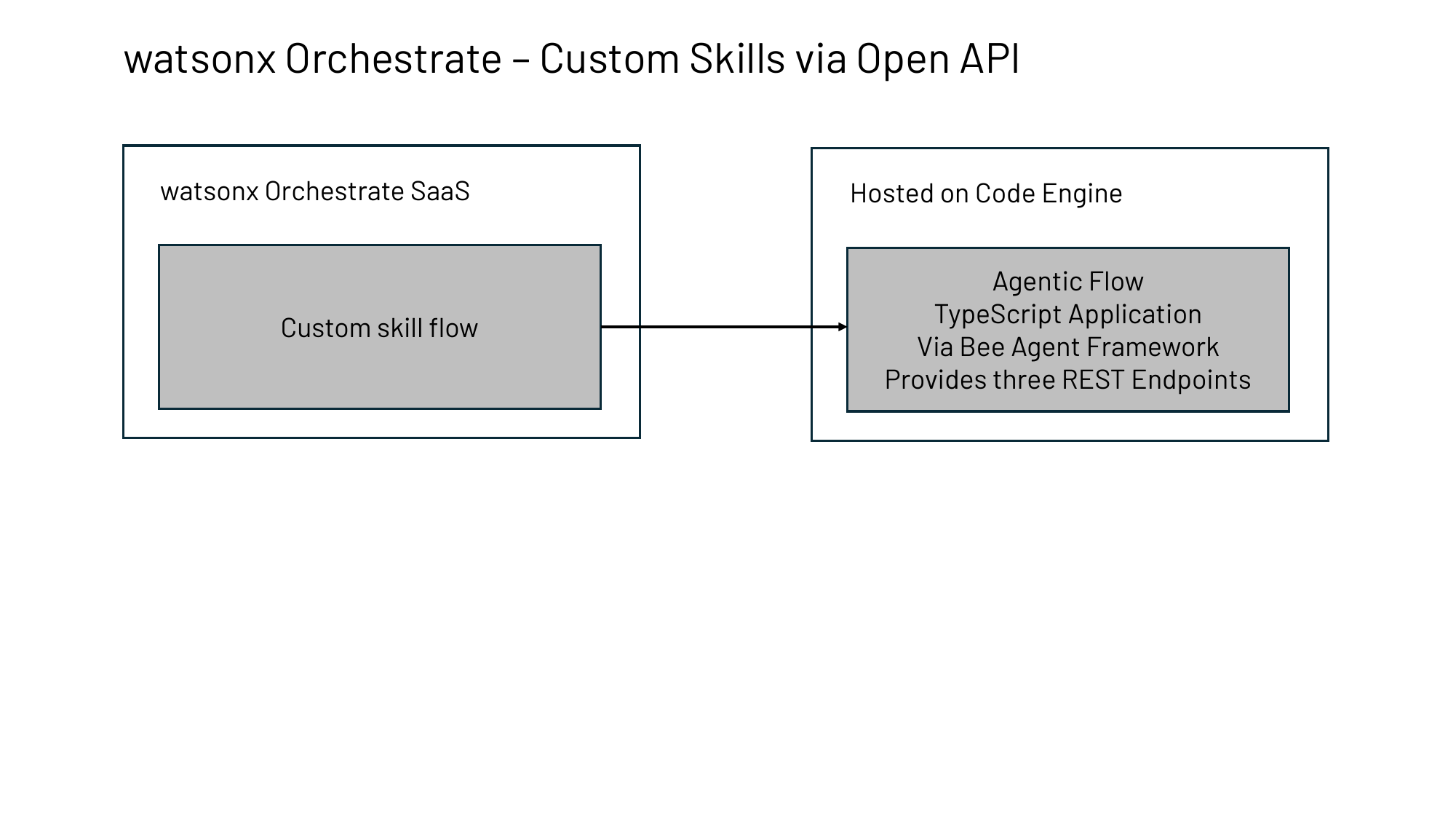

watsonx Orchestrate – Custom Skills via Open API

watsonx Orchestrate SaaS

Hosted on Code Engine

Custom skill flow
Agentic Flow
TypeScript Application
Via Bee Agent Framework
Provides three REST Endpoints